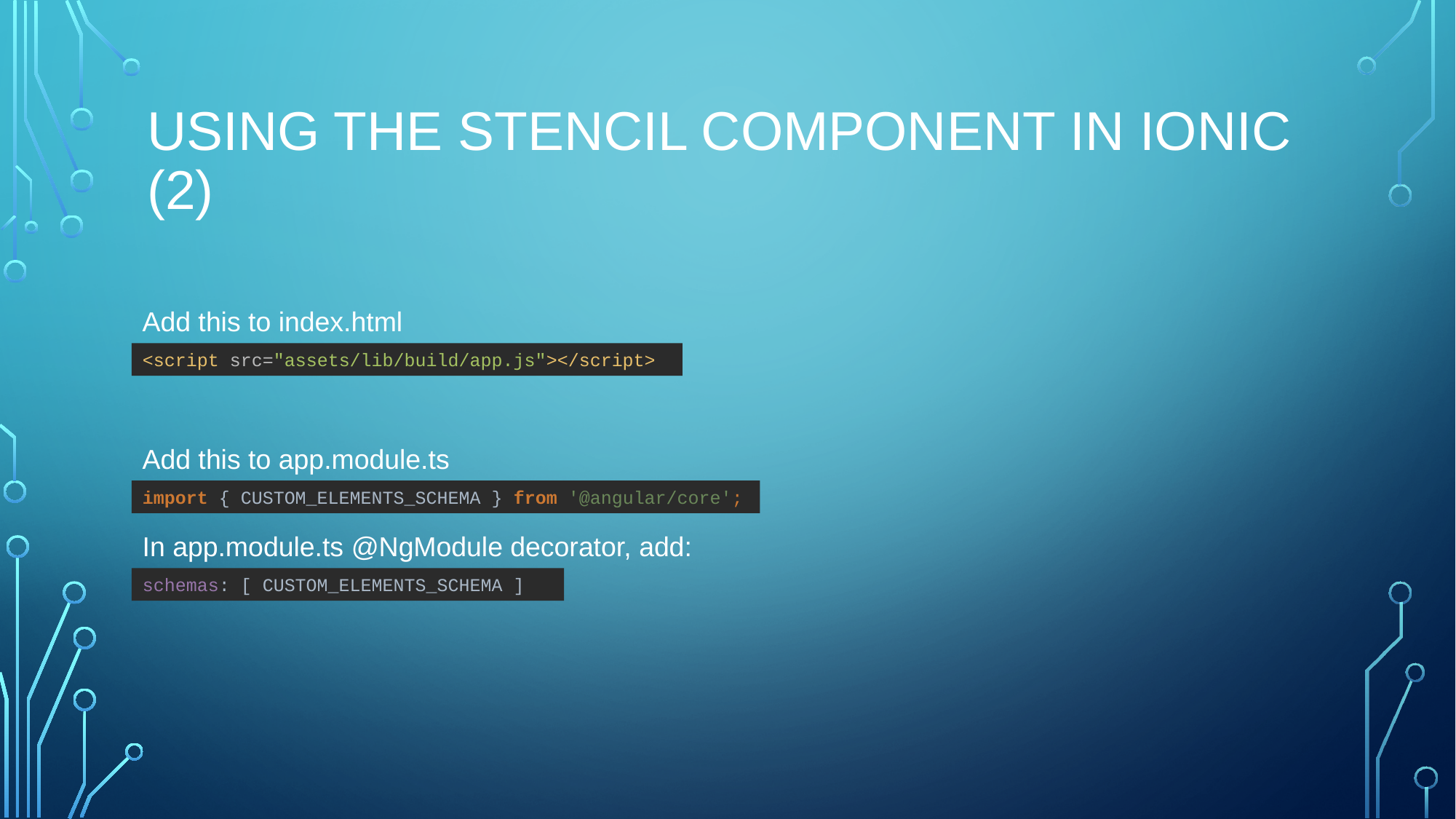

# Using the stencil component in ionic (2)
Add this to index.html
<script src="assets/lib/build/app.js"></script>
Add this to app.module.ts
import { CUSTOM_ELEMENTS_SCHEMA } from '@angular/core';
In app.module.ts @NgModule decorator, add:
schemas: [ CUSTOM_ELEMENTS_SCHEMA ]